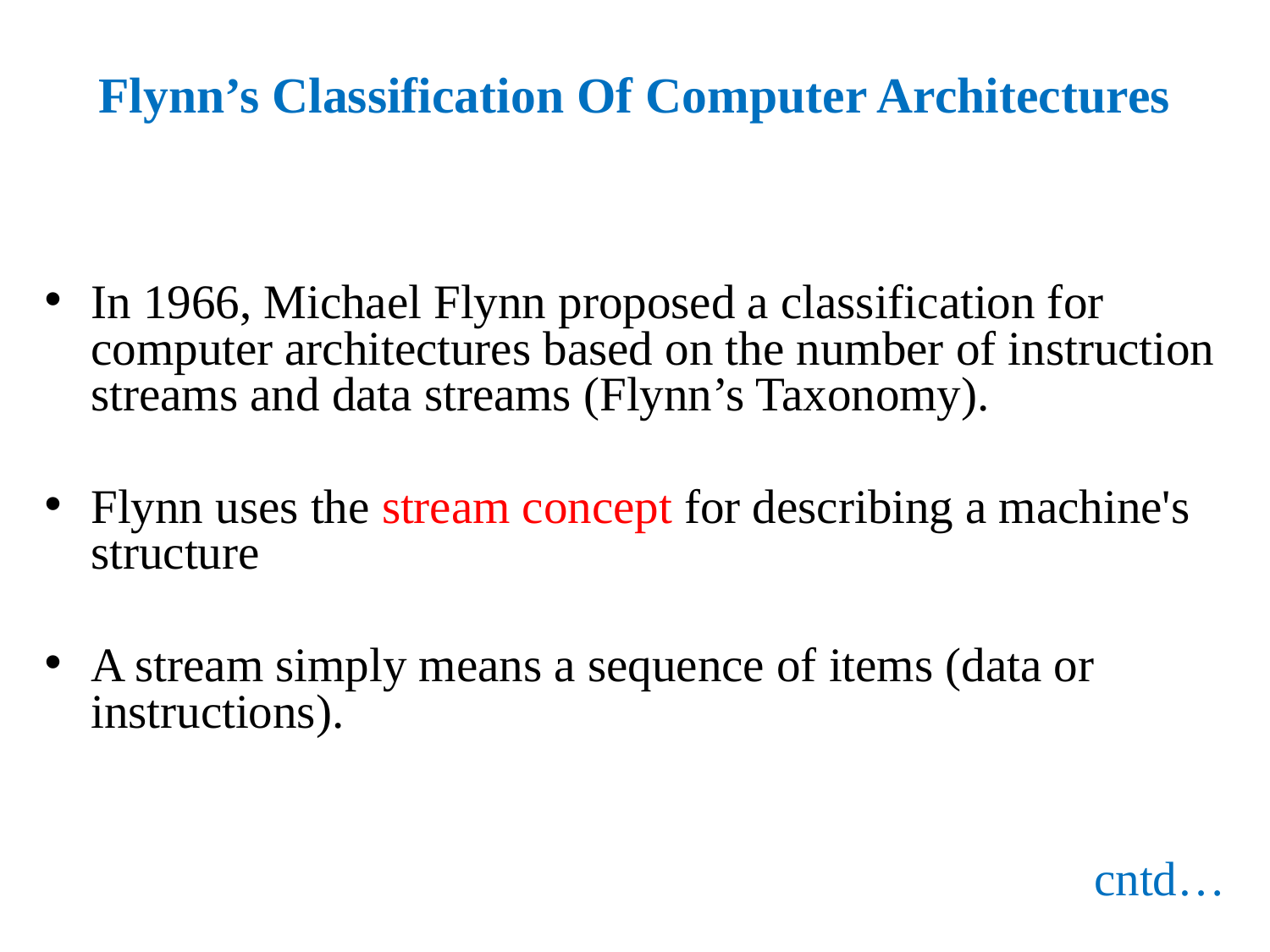

# Flynn’s Classification Of Computer Architectures
In 1966, Michael Flynn proposed a classification for computer architectures based on the number of instruction streams and data streams (Flynn’s Taxonomy).

Flynn uses the stream concept for describing a machine's structure

A stream simply means a sequence of items (data or instructions).

cntd…